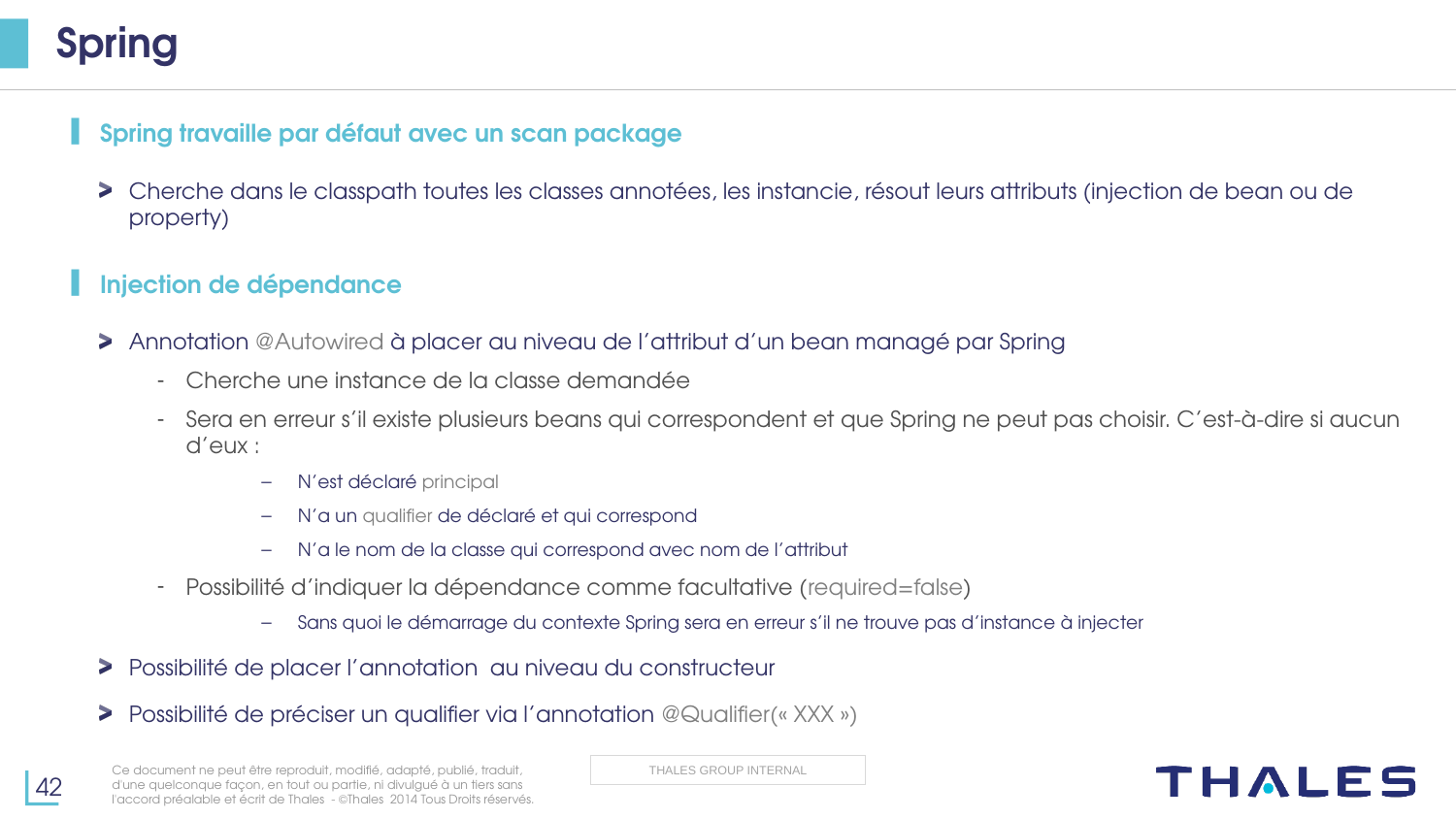

# Spring
Spring travaille par défaut avec un scan package
Cherche dans le classpath toutes les classes annotées, les instancie, résout leurs attributs (injection de bean ou de property)
Injection de dépendance
Annotation @Autowired à placer au niveau de l’attribut d’un bean managé par Spring
Cherche une instance de la classe demandée
Sera en erreur s’il existe plusieurs beans qui correspondent et que Spring ne peut pas choisir. C’est-à-dire si aucun d’eux :
N’est déclaré principal
N’a un qualifier de déclaré et qui correspond
N’a le nom de la classe qui correspond avec nom de l’attribut
Possibilité d’indiquer la dépendance comme facultative (required=false)
Sans quoi le démarrage du contexte Spring sera en erreur s’il ne trouve pas d’instance à injecter
Possibilité de placer l’annotation  au niveau du constructeur
Possibilité de préciser un qualifier via l’annotation @Qualifier(« XXX »)